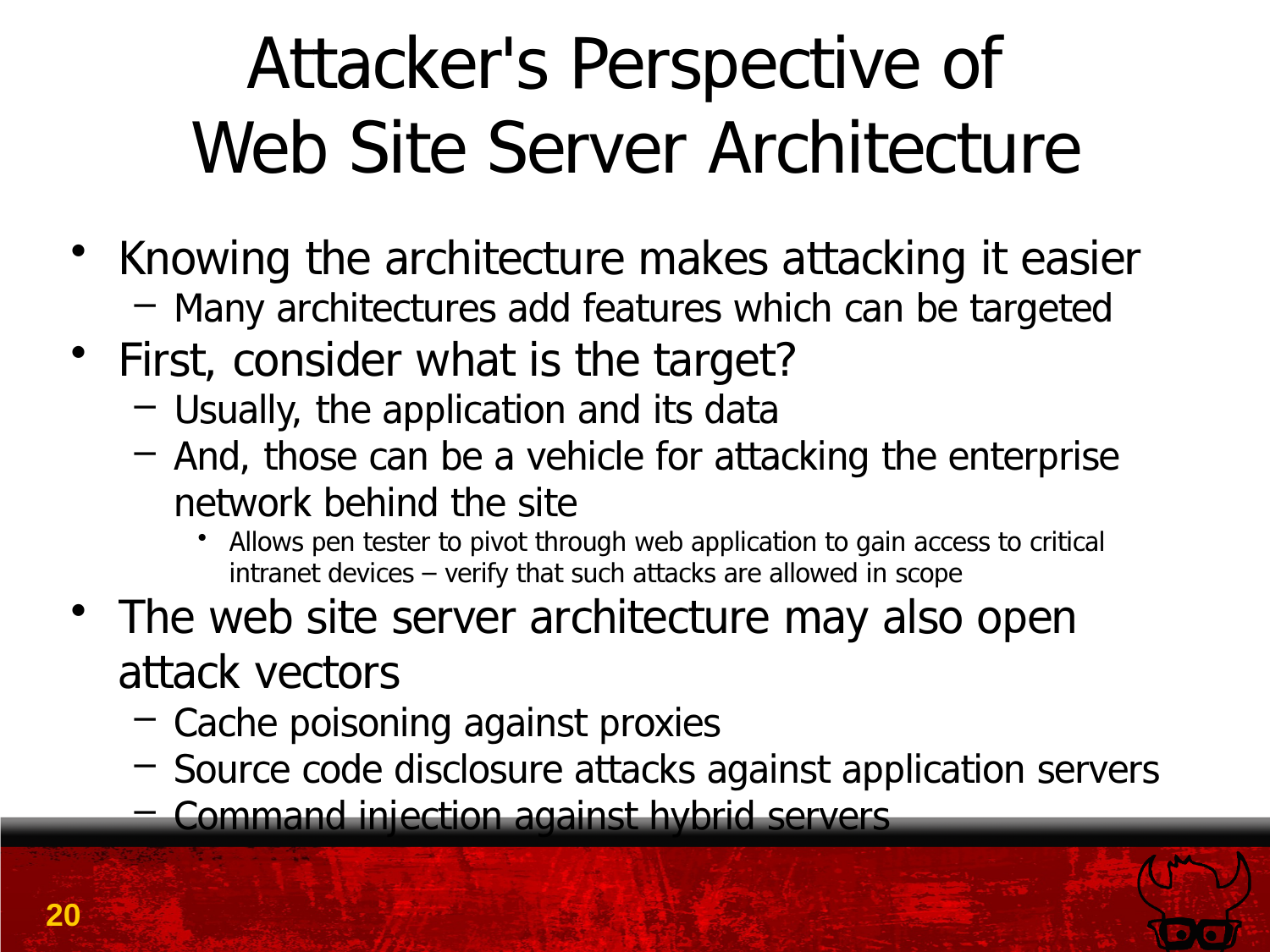

# Attacker's Perspective of Web Site Server Architecture
Knowing the architecture makes attacking it easier
Many architectures add features which can be targeted
First, consider what is the target?
Usually, the application and its data
And, those can be a vehicle for attacking the enterprise network behind the site
Allows pen tester to pivot through web application to gain access to critical intranet devices – verify that such attacks are allowed in scope
The web site server architecture may also open attack vectors
Cache poisoning against proxies
Source code disclosure attacks against application servers
Command injection against hybrid servers